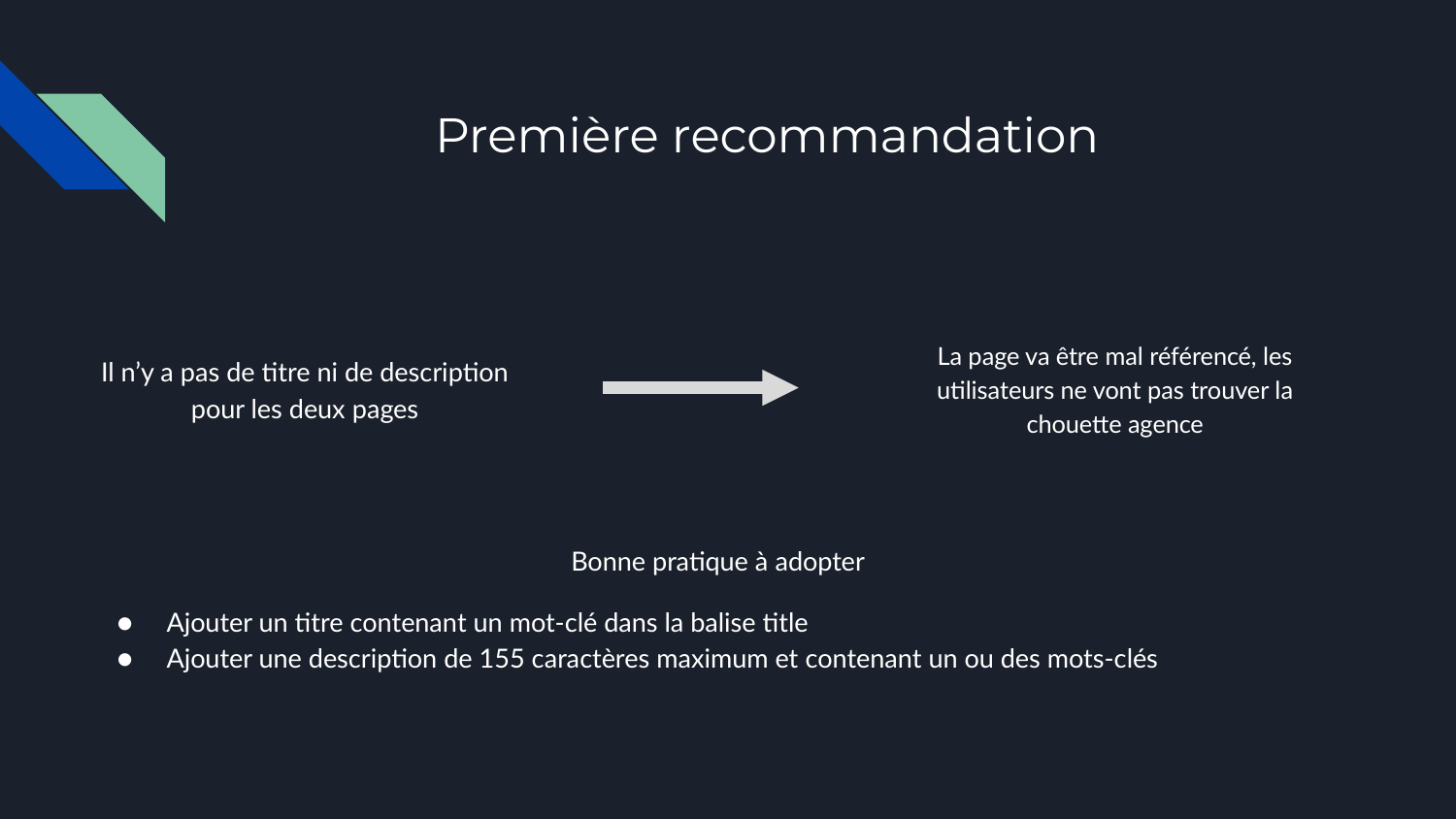

# Première recommandation
Il n’y a pas de titre ni de description pour les deux pages
La page va être mal référencé, les utilisateurs ne vont pas trouver la chouette agence
Bonne pratique à adopter
Ajouter un titre contenant un mot-clé dans la balise title
Ajouter une description de 155 caractères maximum et contenant un ou des mots-clés